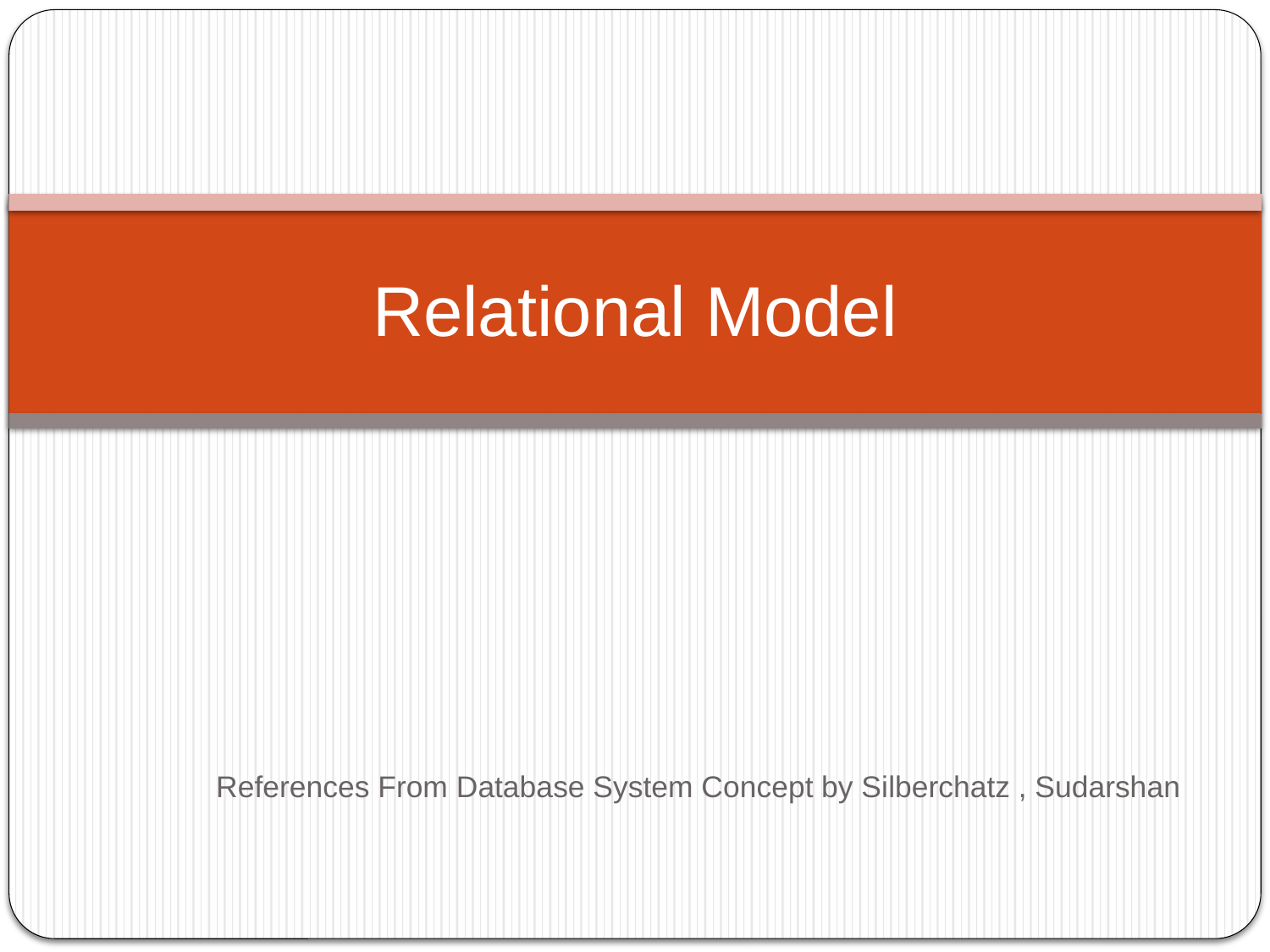

# Relational Model
References From Database System Concept by Silberchatz , Sudarshan